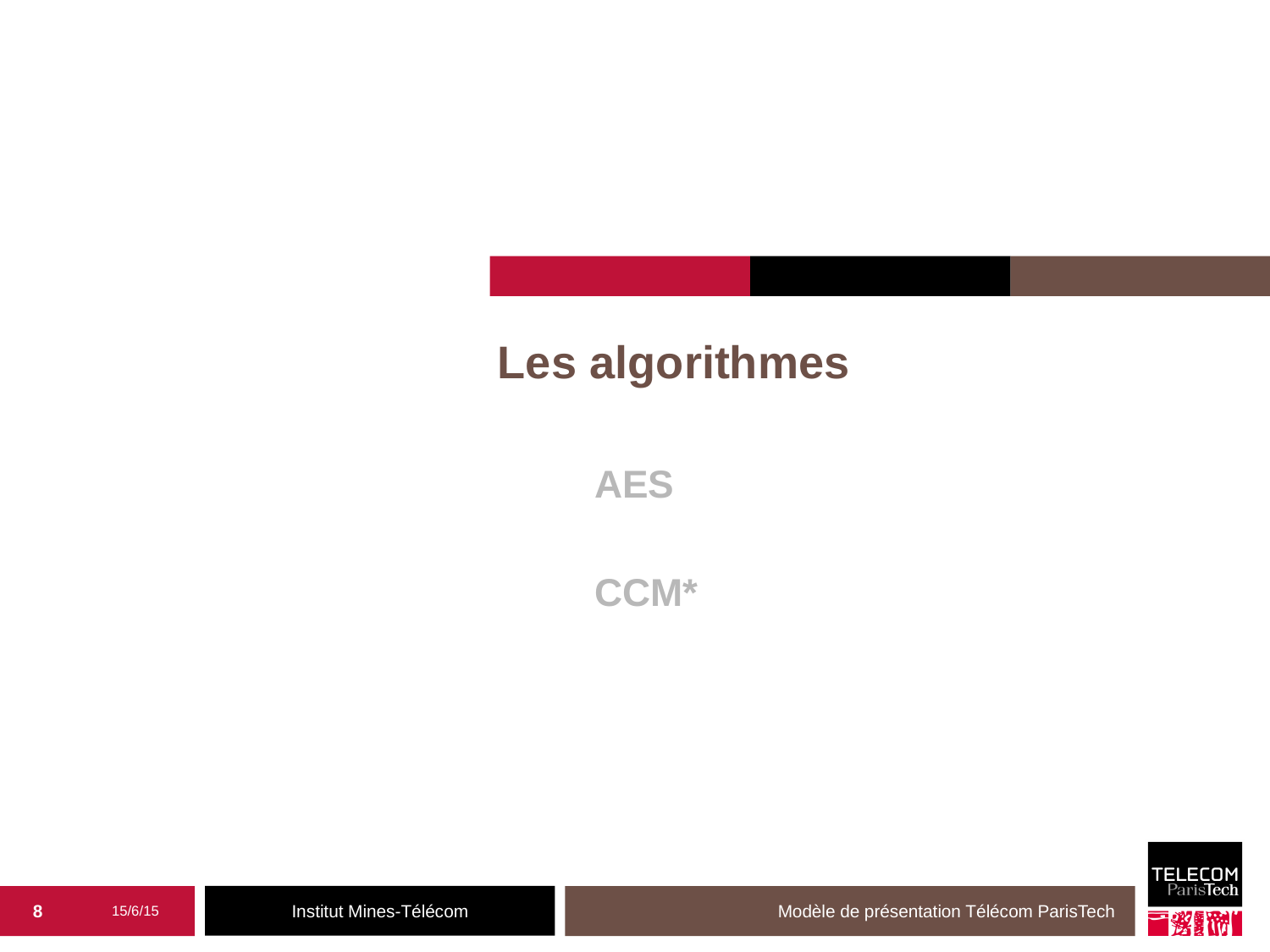

# Les algorithmes
	AES

	CCM*

8
15/6/15
Modèle de présentation Télécom ParisTech